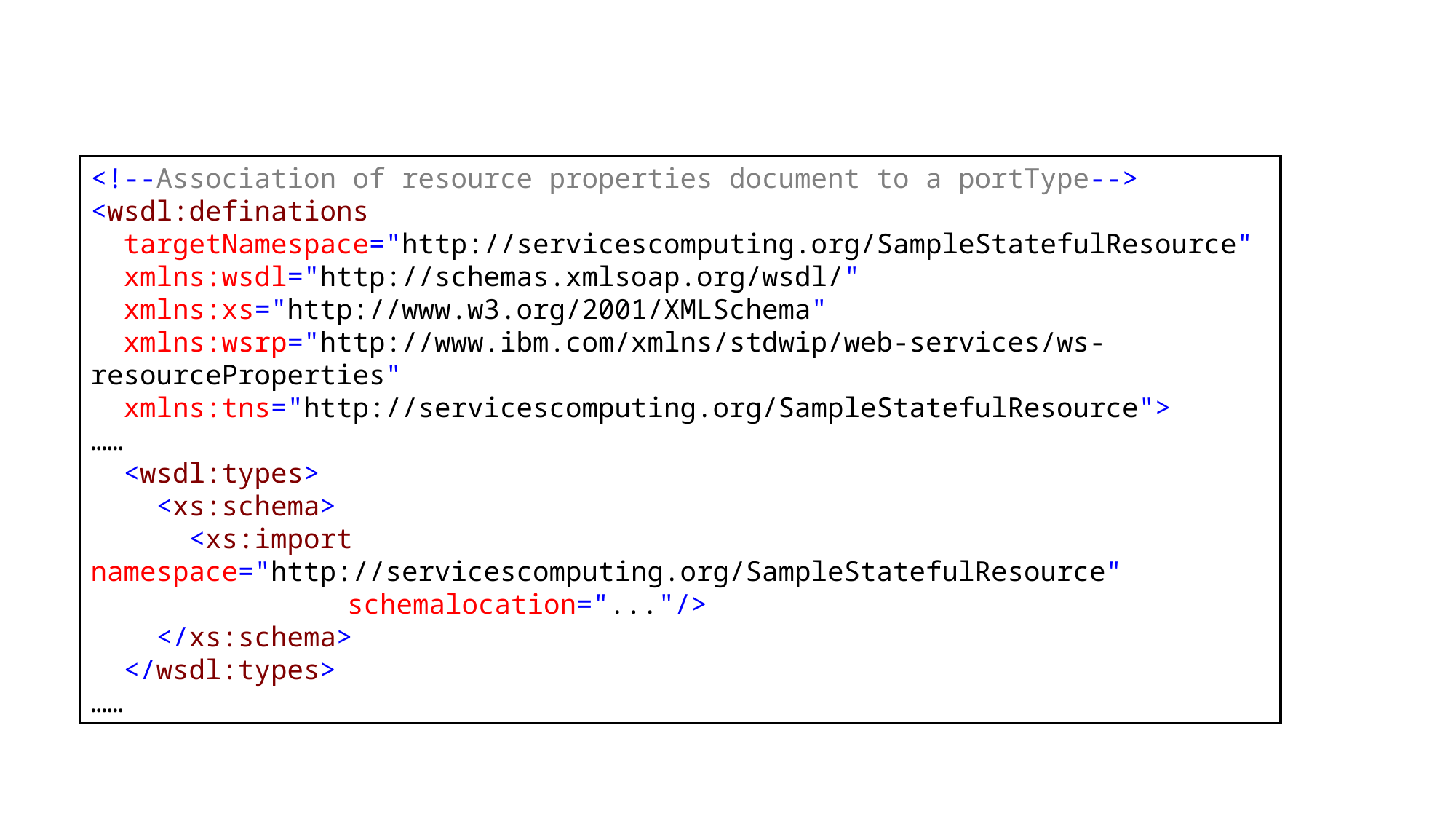

<!--Association of resource properties document to a portType-->
<wsdl:definations
  targetNamespace="http://servicescomputing.org/SampleStatefulResource"
  xmlns:wsdl="http://schemas.xmlsoap.org/wsdl/"
  xmlns:xs="http://www.w3.org/2001/XMLSchema"
  xmlns:wsrp="http://www.ibm.com/xmlns/stdwip/web-services/ws-resourceProperties"
  xmlns:tns="http://servicescomputing.org/SampleStatefulResource">
……
  <wsdl:types>
    <xs:schema>
      <xs:import namespace="http://servicescomputing.org/SampleStatefulResource"
	         schemalocation="..."/>
    </xs:schema>
  </wsdl:types>
……